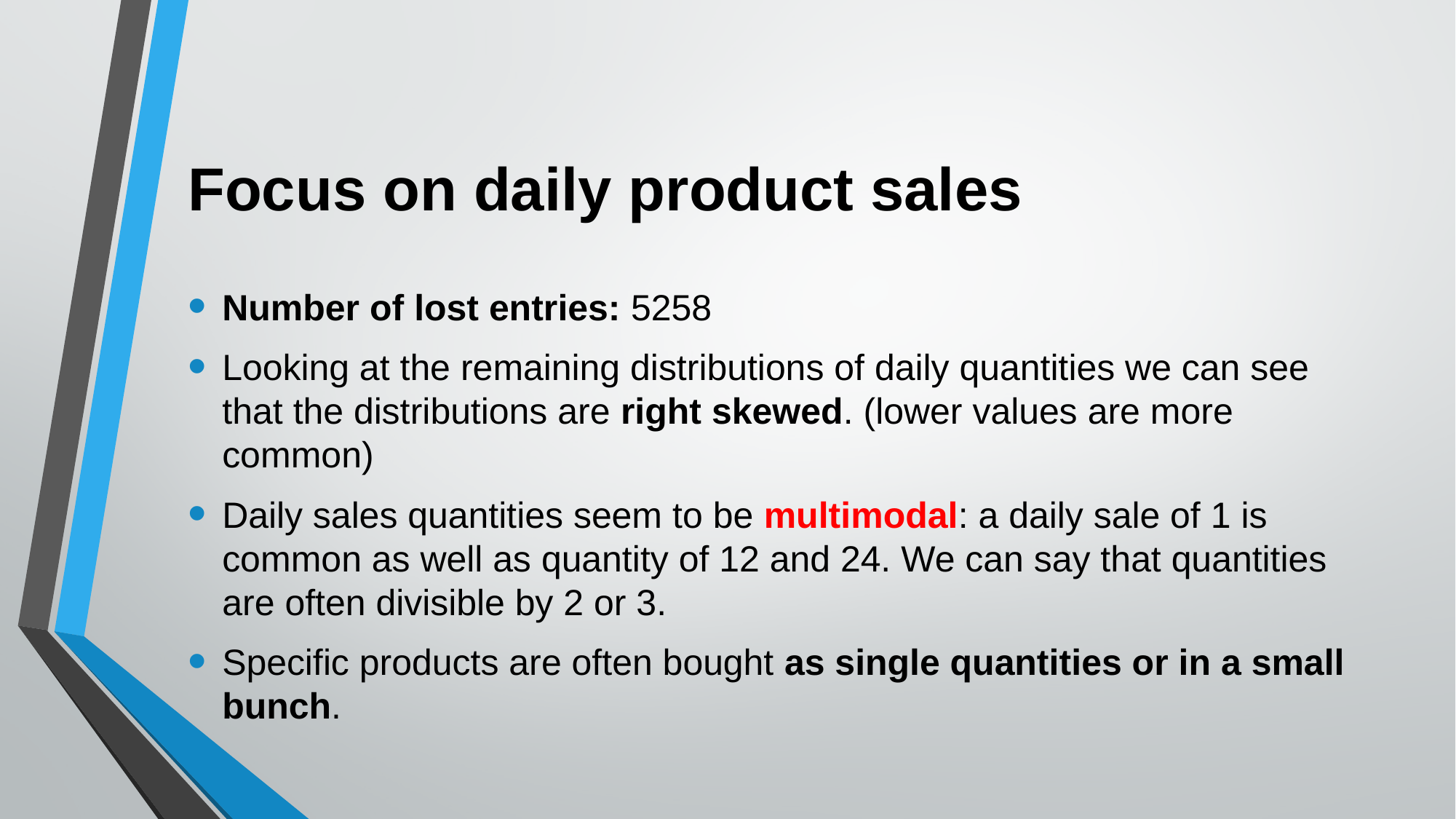

# Focus on daily product sales
Number of lost entries: 5258
Looking at the remaining distributions of daily quantities we can see that the distributions are right skewed. (lower values are more common)
Daily sales quantities seem to be multimodal: a daily sale of 1 is common as well as quantity of 12 and 24. We can say that quantities are often divisible by 2 or 3.
Specific products are often bought as single quantities or in a small bunch.